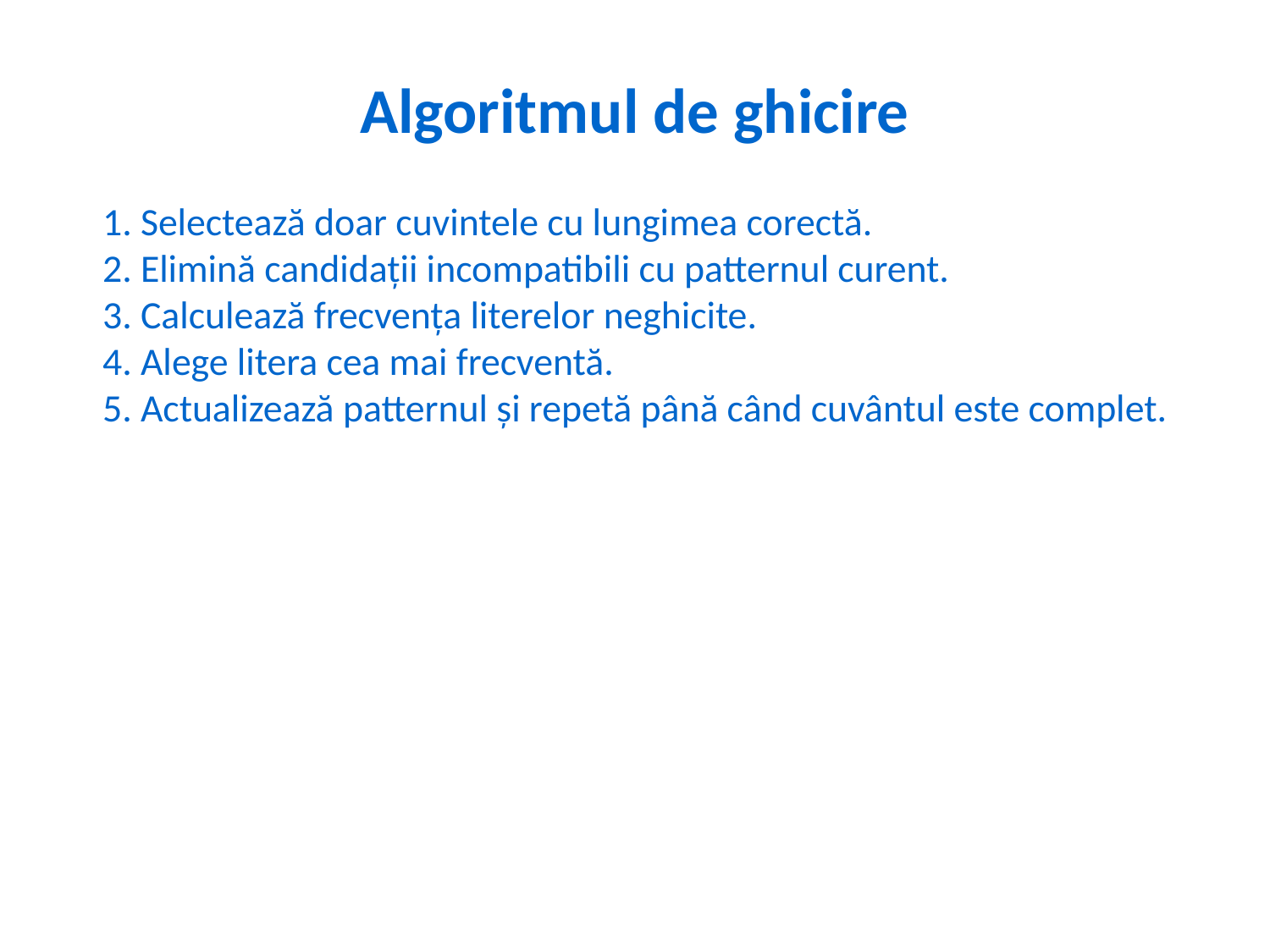

Algoritmul de ghicire
1. Selectează doar cuvintele cu lungimea corectă.
2. Elimină candidații incompatibili cu patternul curent.
3. Calculează frecvența literelor neghicite.
4. Alege litera cea mai frecventă.
5. Actualizează patternul și repetă până când cuvântul este complet.